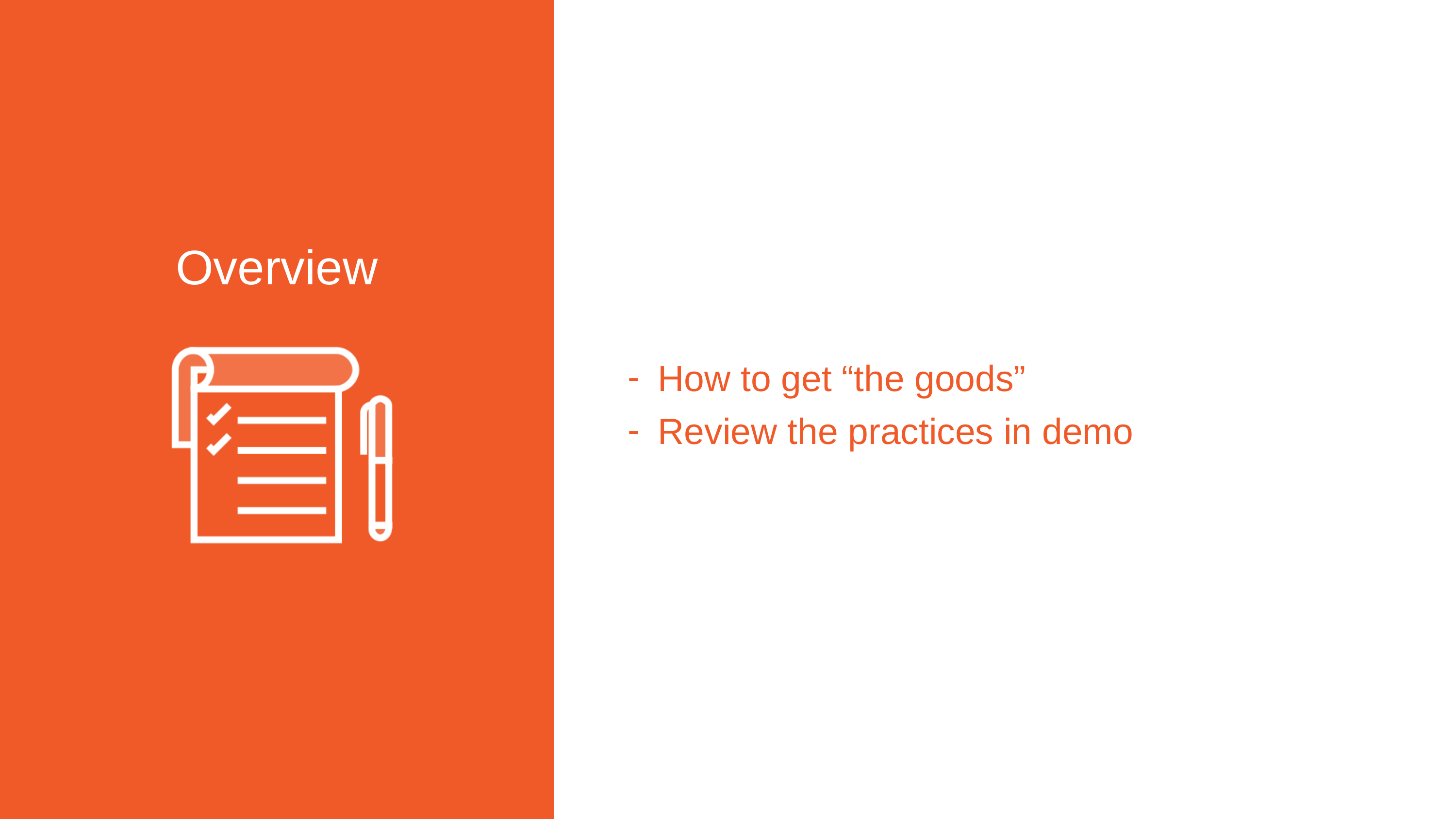

How to get “the goods”
Review the practices in demo
Overview